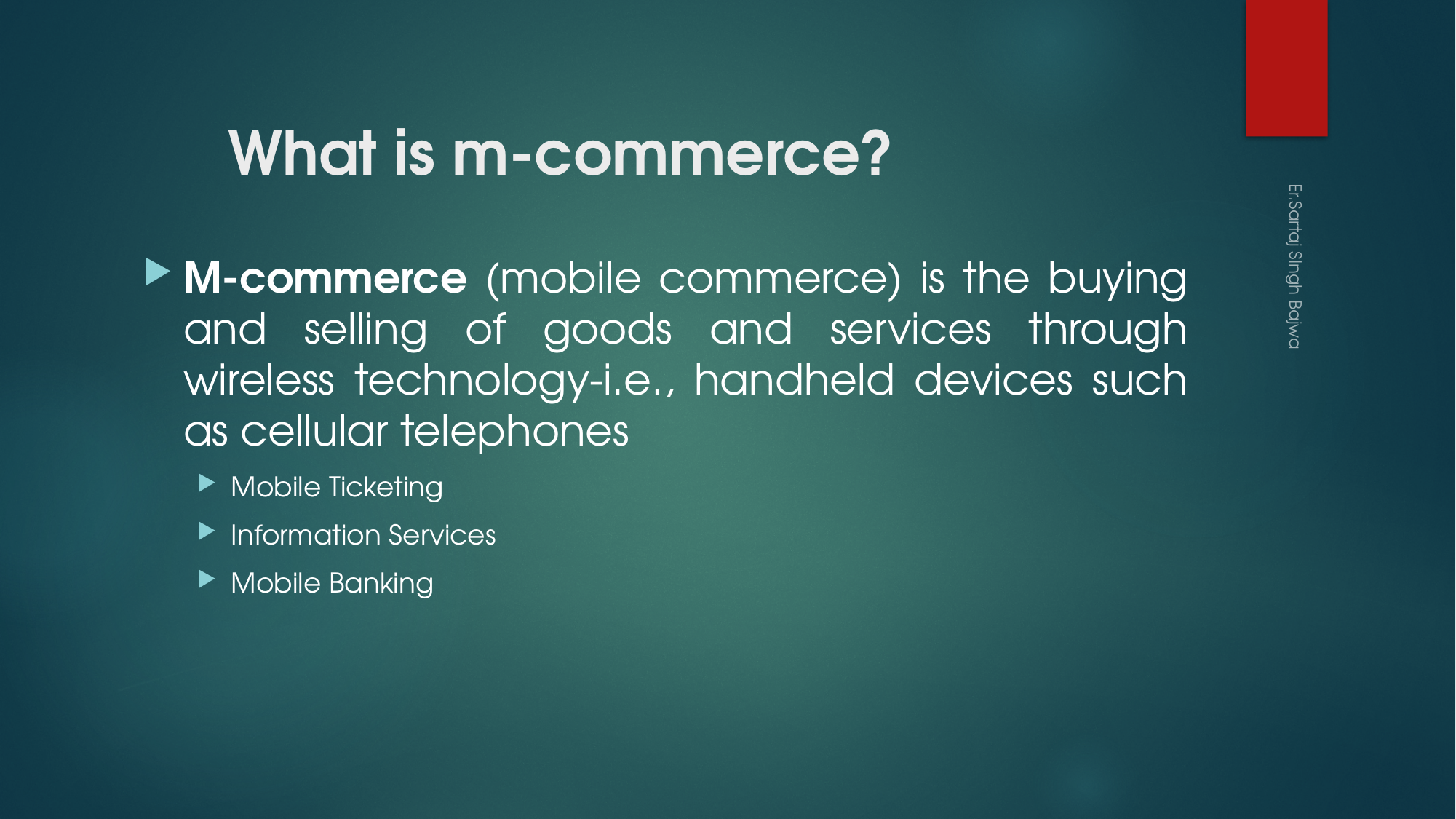

# What is m-commerce?
M-commerce (mobile commerce) is the buying and selling of goods and services through wireless technology-i.e., handheld devices such as cellular telephones
Mobile Ticketing
Information Services
Mobile Banking

Er.Sartaj SIngh Bajwa